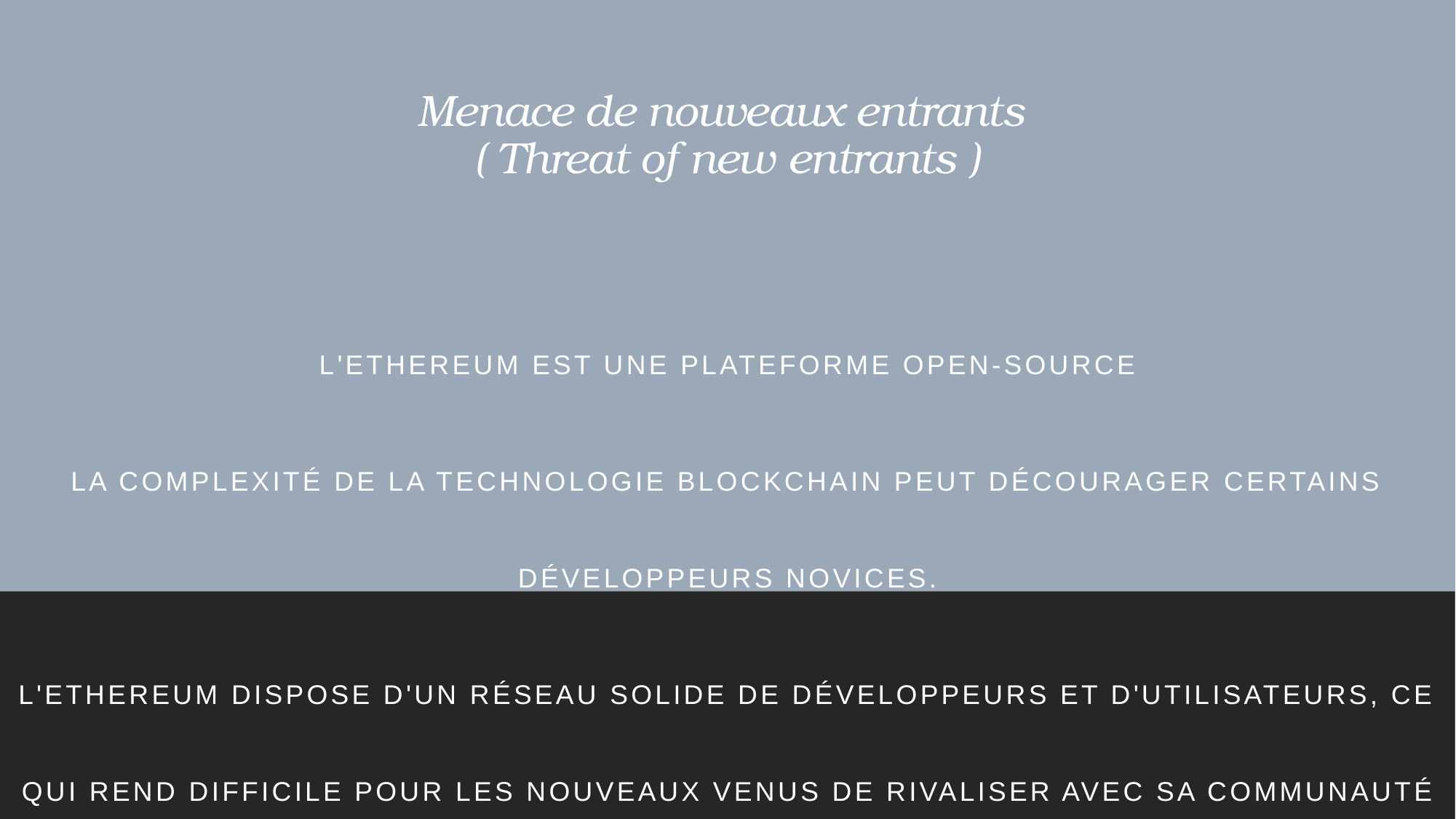

# Menace de nouveaux entrants ( Threat of new entrants )
L'Ethereum est une plateforme open-source
la complexité de la technologie blockchain peut décourager certains développeurs novices.
l'Ethereum dispose d'un réseau solide de développeurs et d'utilisateurs, ce qui rend difficile pour les nouveaux venus de rivaliser avec sa communauté